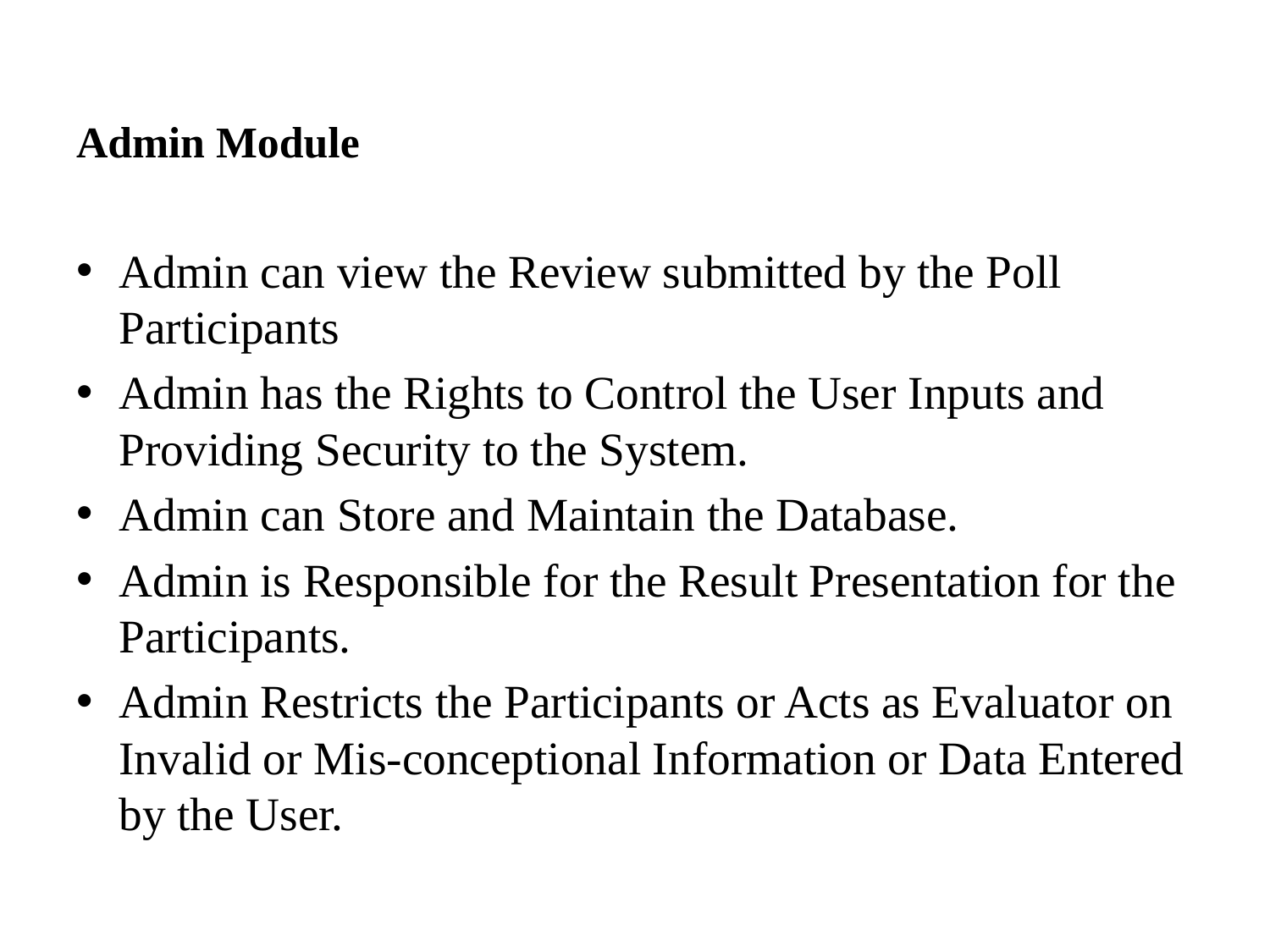

#

Admin Module

Admin can view the Review submitted by the Poll Participants
Admin has the Rights to Control the User Inputs and Providing Security to the System.
Admin can Store and Maintain the Database.
Admin is Responsible for the Result Presentation for the Participants.
Admin Restricts the Participants or Acts as Evaluator on Invalid or Mis-conceptional Information or Data Entered by the User.